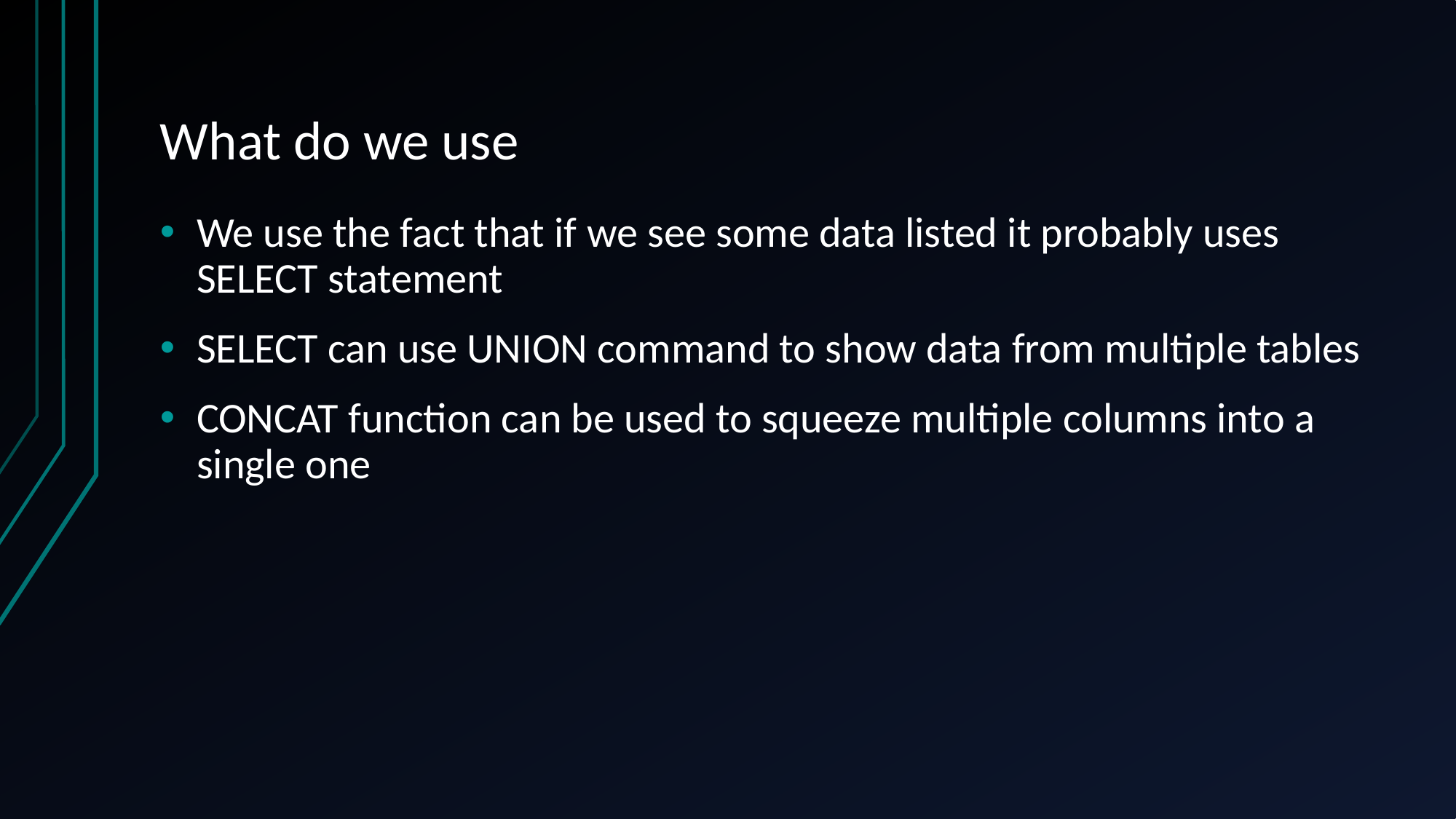

# What do we use
We use the fact that if we see some data listed it probably uses SELECT statement
SELECT can use UNION command to show data from multiple tables
CONCAT function can be used to squeeze multiple columns into a single one